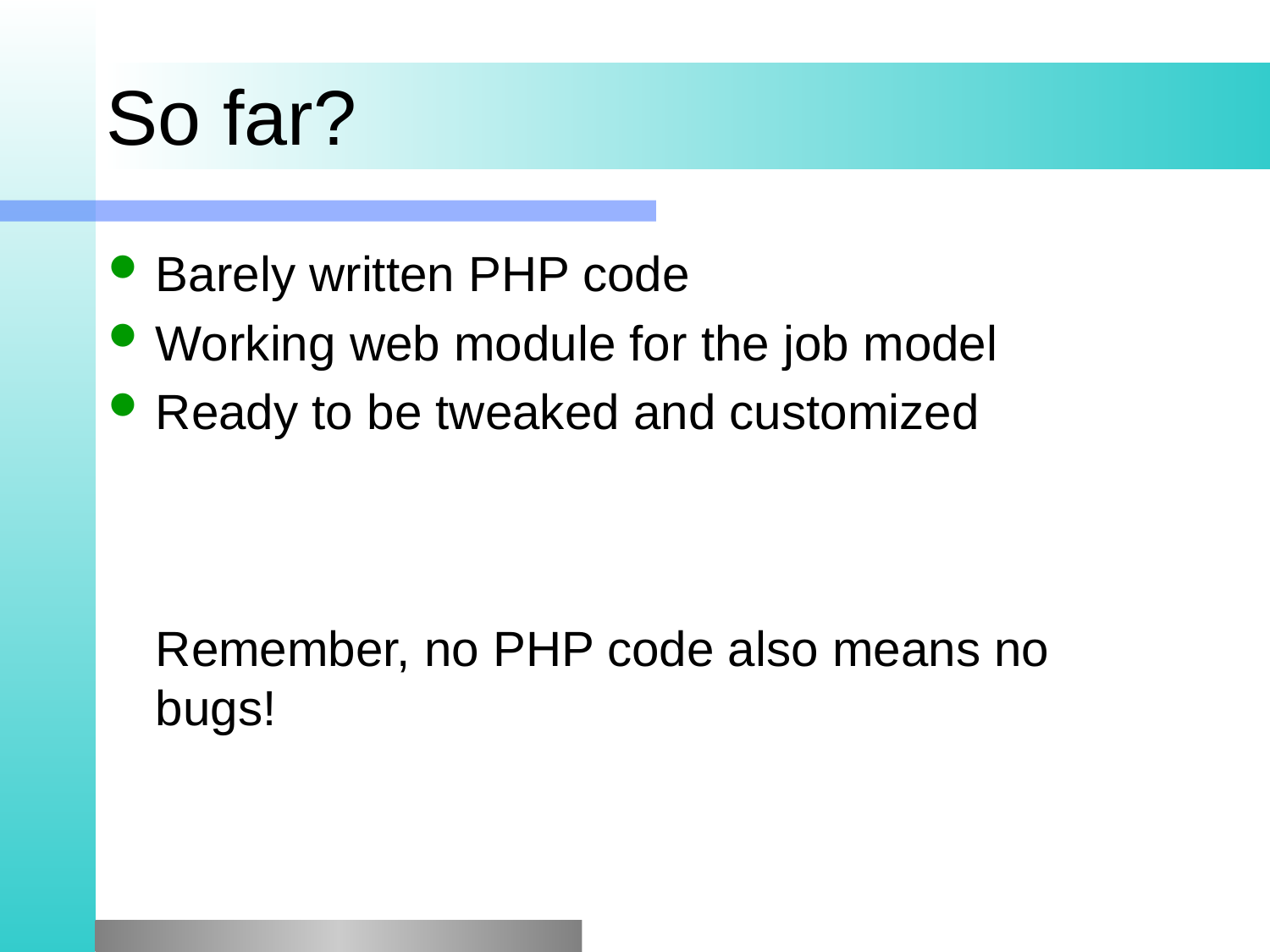

# So far?
Barely written PHP code
Working web module for the job model
Ready to be tweaked and customized
Remember, no PHP code also means no bugs!